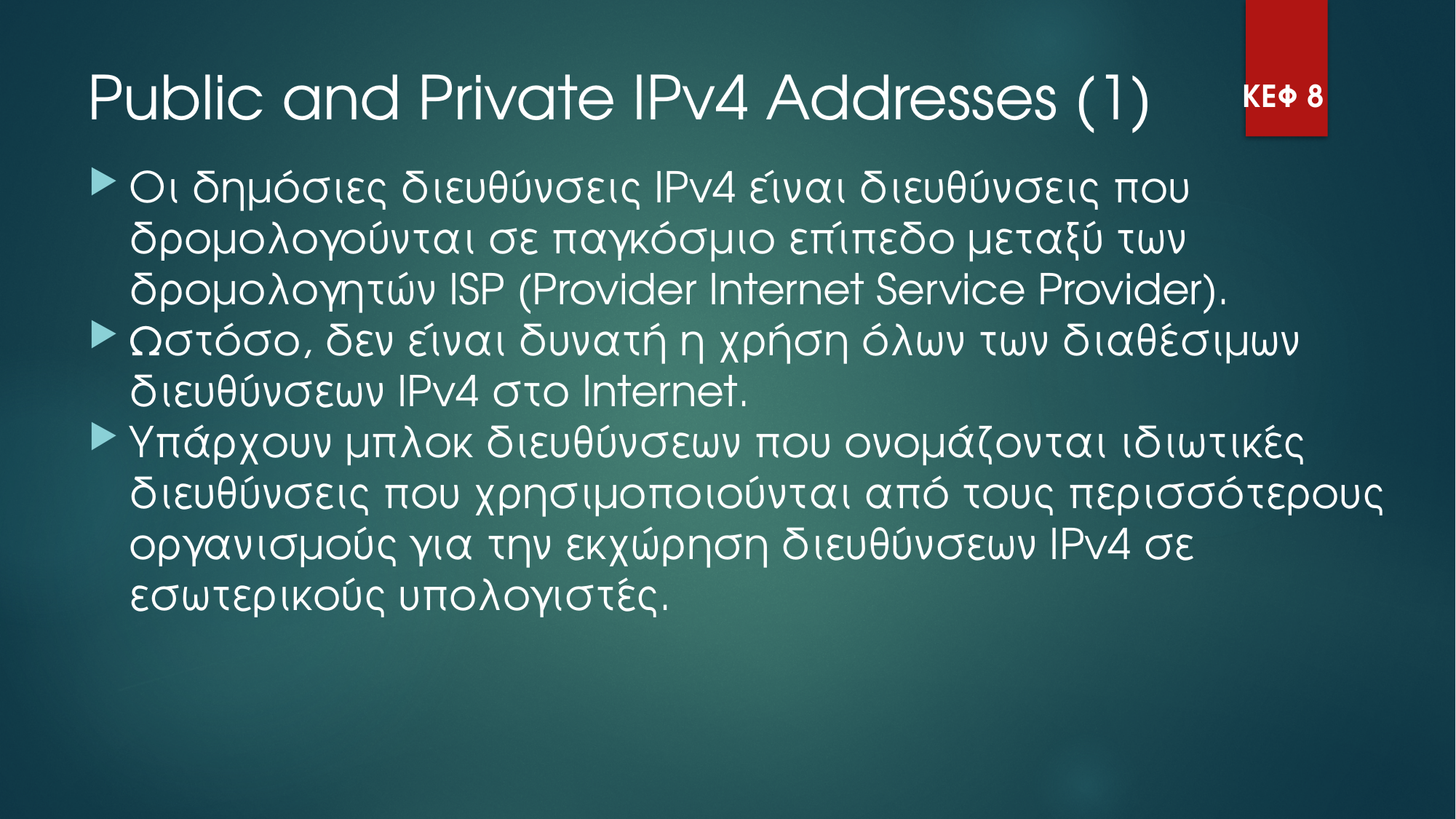

Public and Private IPv4 Addresses (1)

ΚΕΦ 8

Οι δημόσιες διευθύνσεις IPv4 είναι διευθύνσεις που δρομολογούνται σε παγκόσμιο επίπεδο μεταξύ των δρομολογητών ISP (Provider Internet Service Provider).
Ωστόσο, δεν είναι δυνατή η χρήση όλων των διαθέσιμων διευθύνσεων IPv4 στο Internet.
Υπάρχουν μπλοκ διευθύνσεων που ονομάζονται ιδιωτικές διευθύνσεις που χρησιμοποιούνται από τους περισσότερους οργανισμούς για την εκχώρηση διευθύνσεων IPv4 σε εσωτερικούς υπολογιστές.